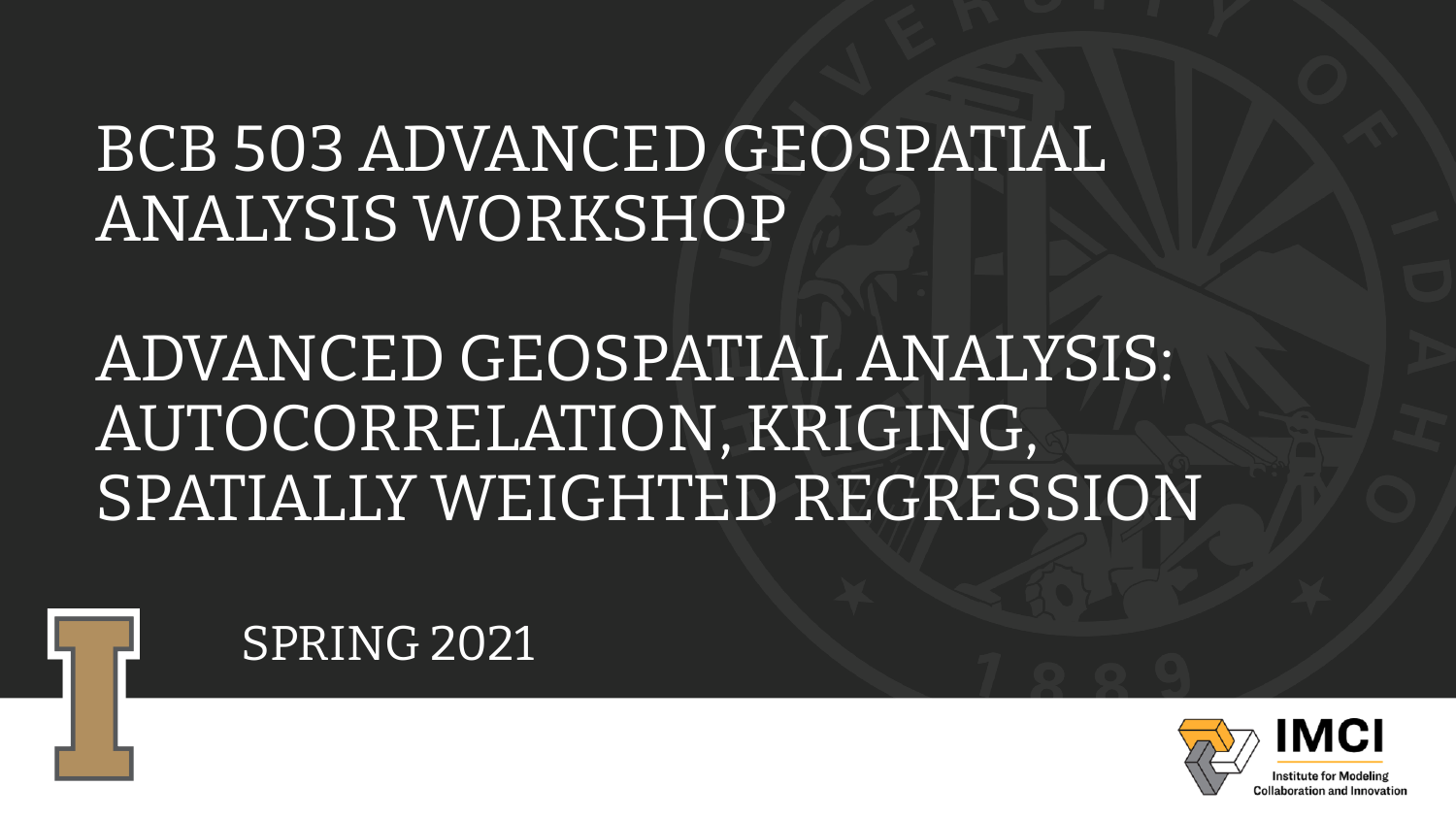

# BCB 503 Advanced Geospatial analysis workshop Advanced Geospatial Analysis: Autocorrelation, Kriging, Spatially weighted Regression Spring 2021